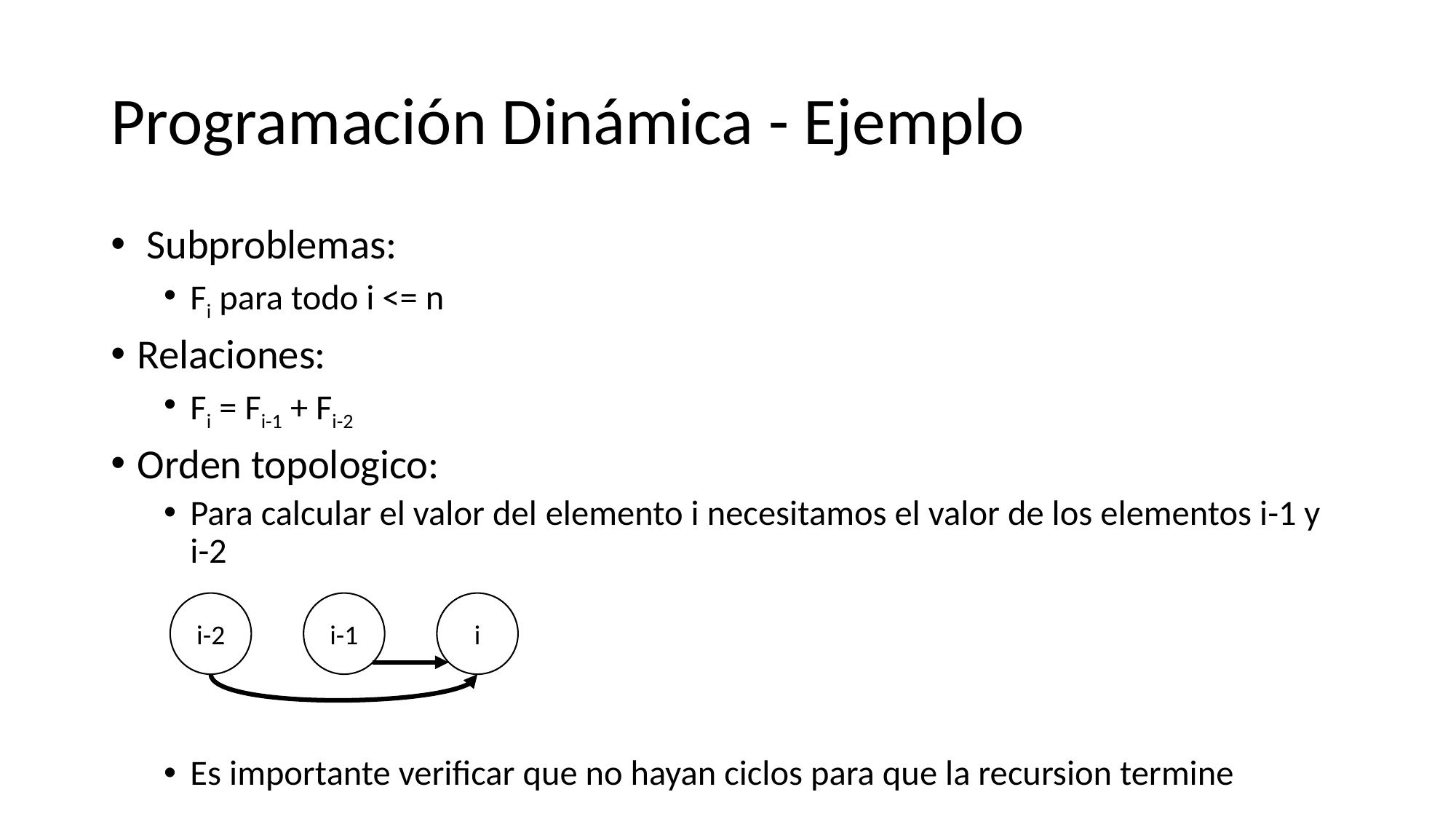

# Programación Dinámica - Ejemplo
 Subproblemas:
Fi para todo i <= n
Relaciones:
Fi = Fi-1 + Fi-2
Orden topologico:
Para calcular el valor del elemento i necesitamos el valor de los elementos i-1 y i-2

Es importante verificar que no hayan ciclos para que la recursion termine
i
i-1
i-2